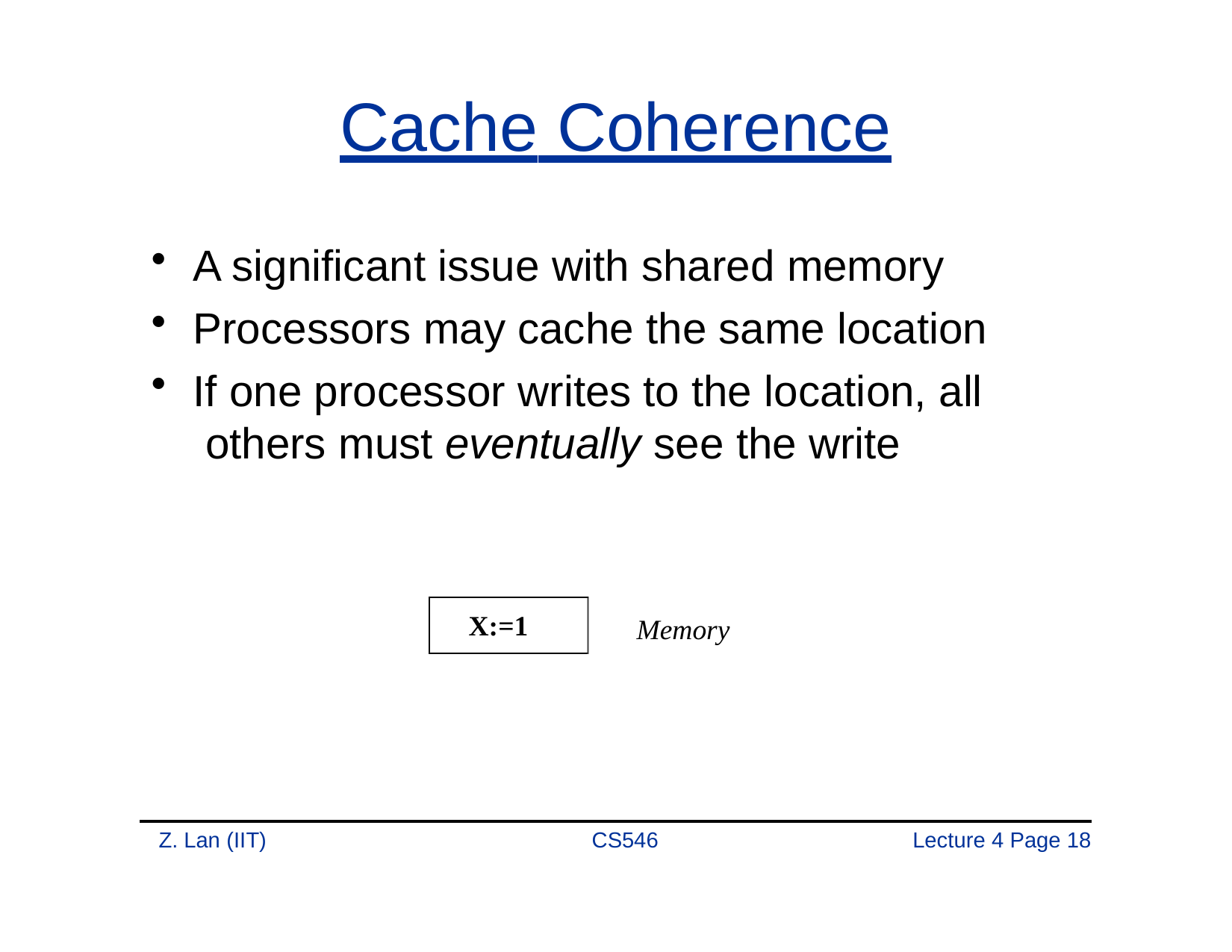

# Cache Coherence
A significant issue with shared memory
Processors may cache the same location
If one processor writes to the location, all  others must eventually see the write

X:=1
Memory

Z. Lan (IIT)
CS546
Lecture 4 Page 18